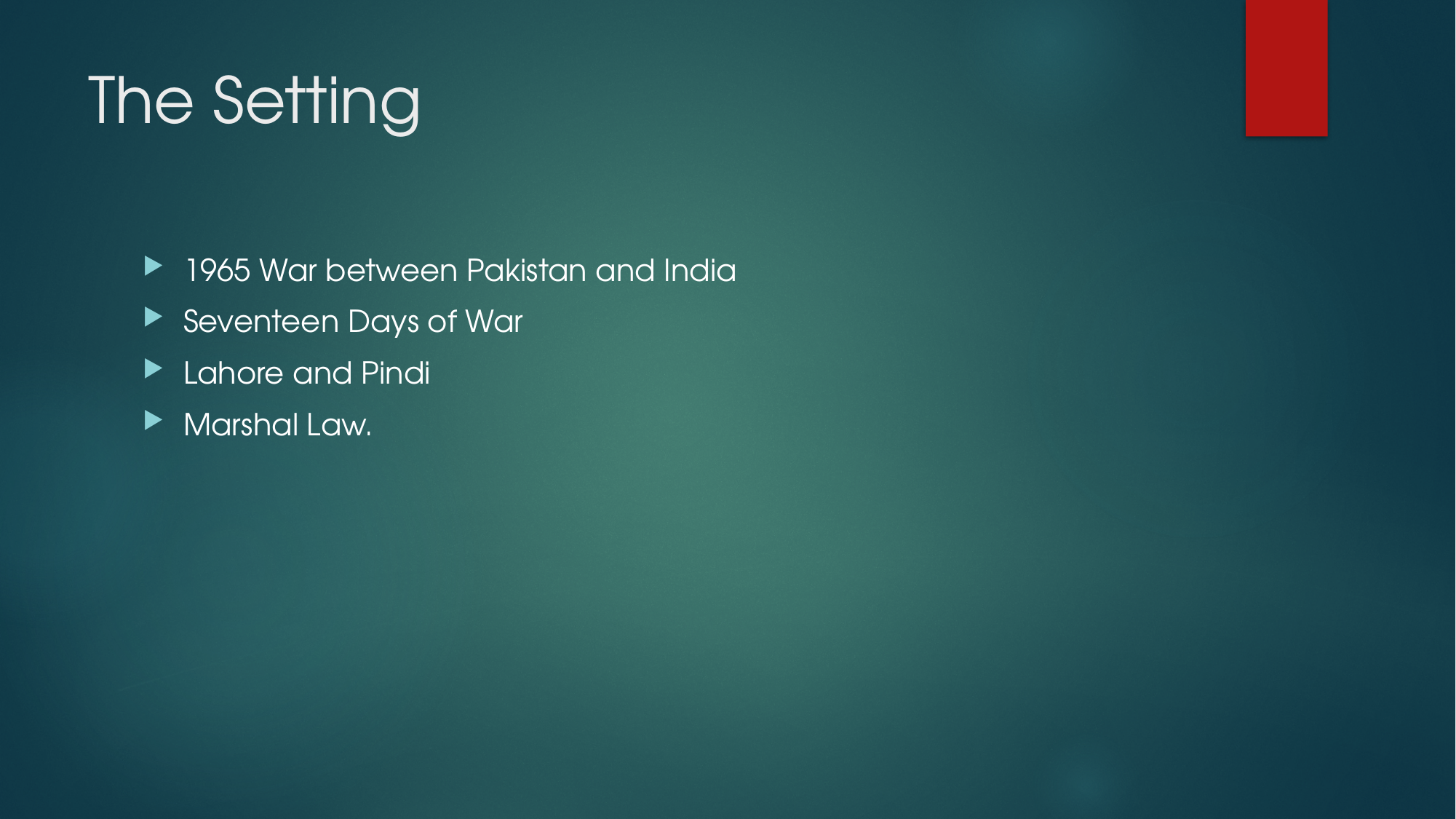

# The Setting
1965 War between Pakistan and India
Seventeen Days of War
Lahore and Pindi
Marshal Law.